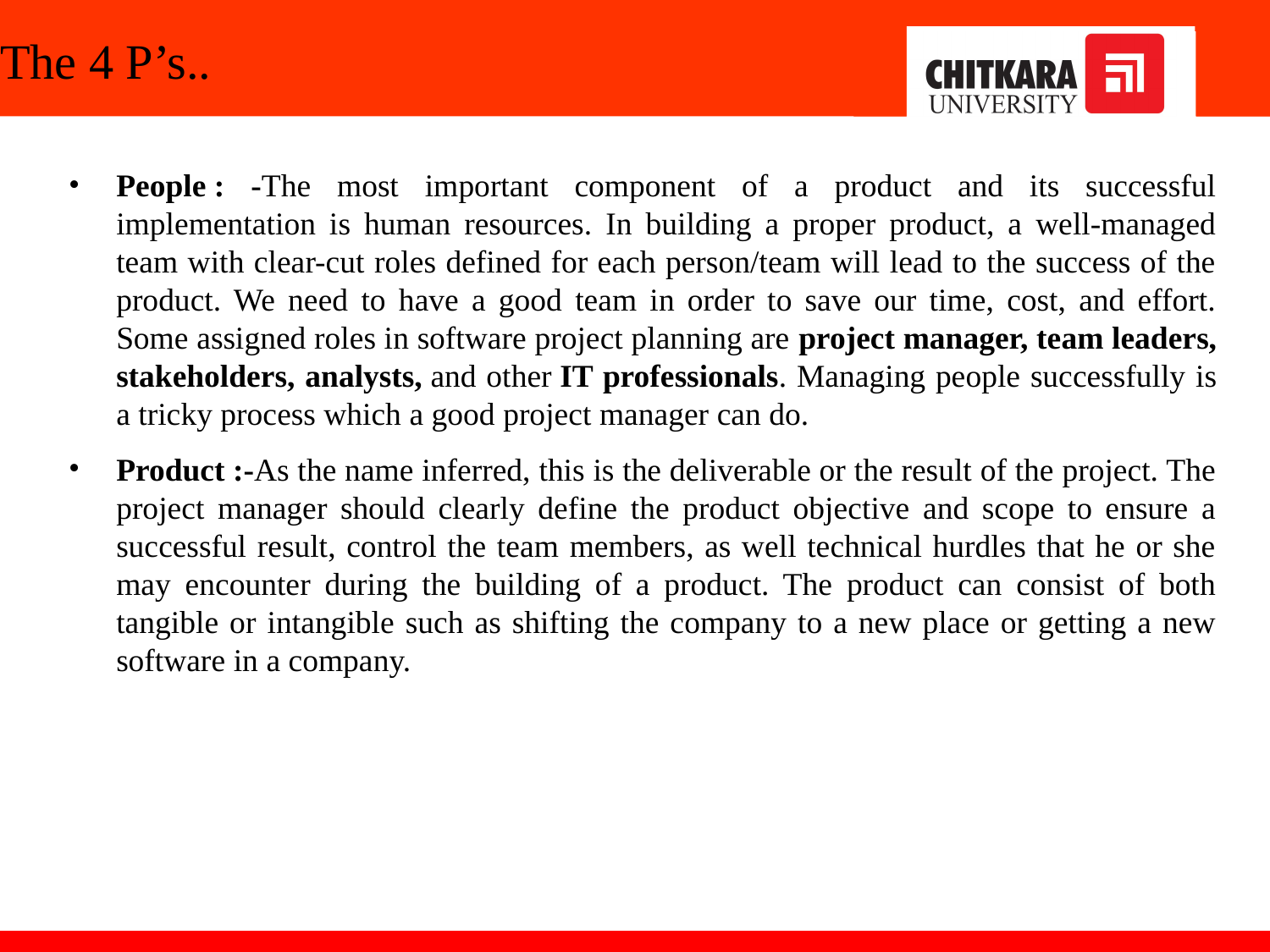

# The 4 P’s..
People : -The most important component of a product and its successful implementation is human resources. In building a proper product, a well-managed team with clear-cut roles defined for each person/team will lead to the success of the product. We need to have a good team in order to save our time, cost, and effort. Some assigned roles in software project planning are project manager, team leaders, stakeholders, analysts, and other IT professionals. Managing people successfully is a tricky process which a good project manager can do.
Product :-As the name inferred, this is the deliverable or the result of the project. The project manager should clearly define the product objective and scope to ensure a successful result, control the team members, as well technical hurdles that he or she may encounter during the building of a product. The product can consist of both tangible or intangible such as shifting the company to a new place or getting a new software in a company.